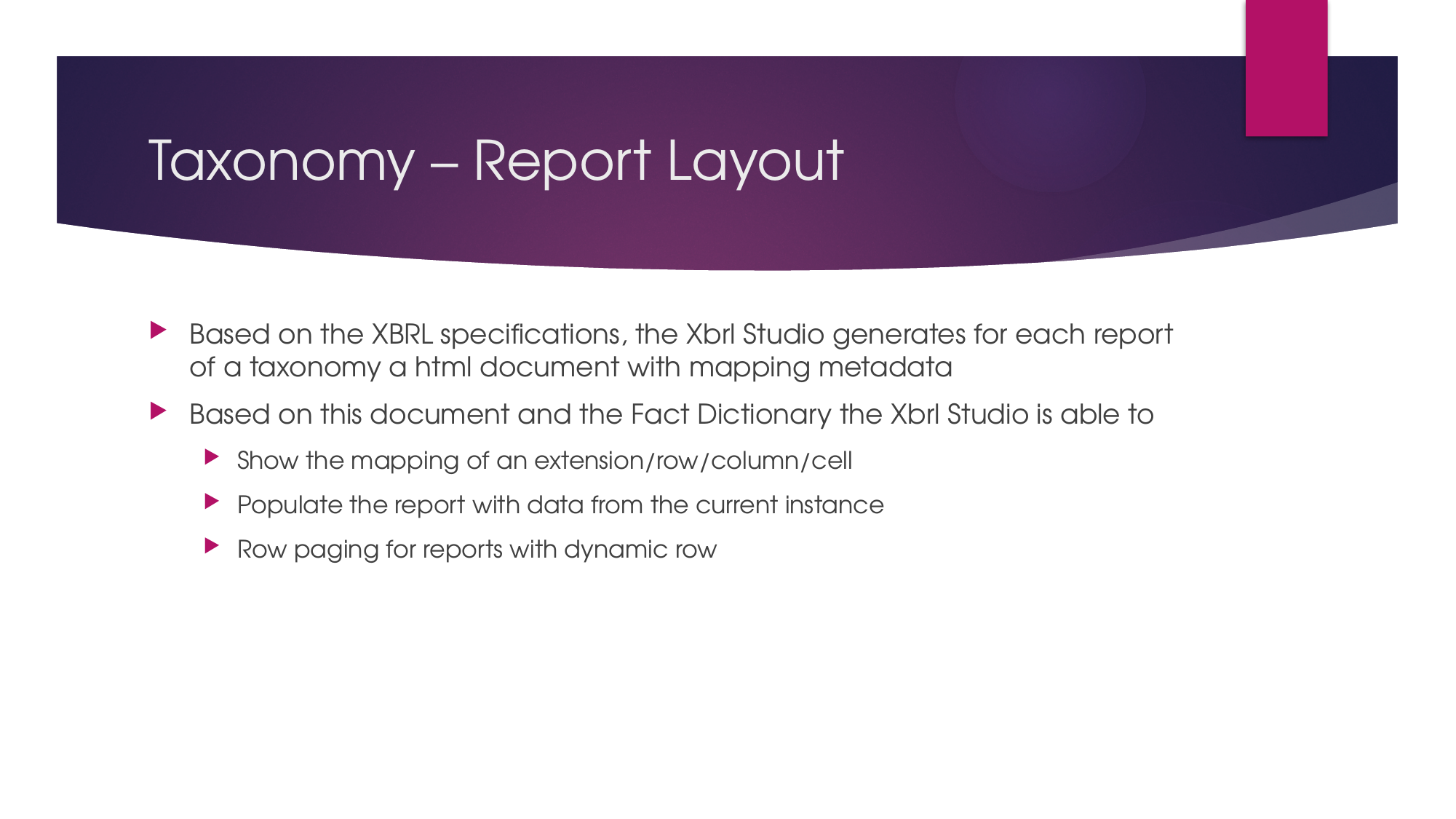

# Taxonomy – Report Layout
Based on the XBRL specifications, the Xbrl Studio generates for each report of a taxonomy a html document with mapping metadata
Based on this document and the Fact Dictionary the Xbrl Studio is able to
Show the mapping of an extension/row/column/cell
Populate the report with data from the current instance
Row paging for reports with dynamic row